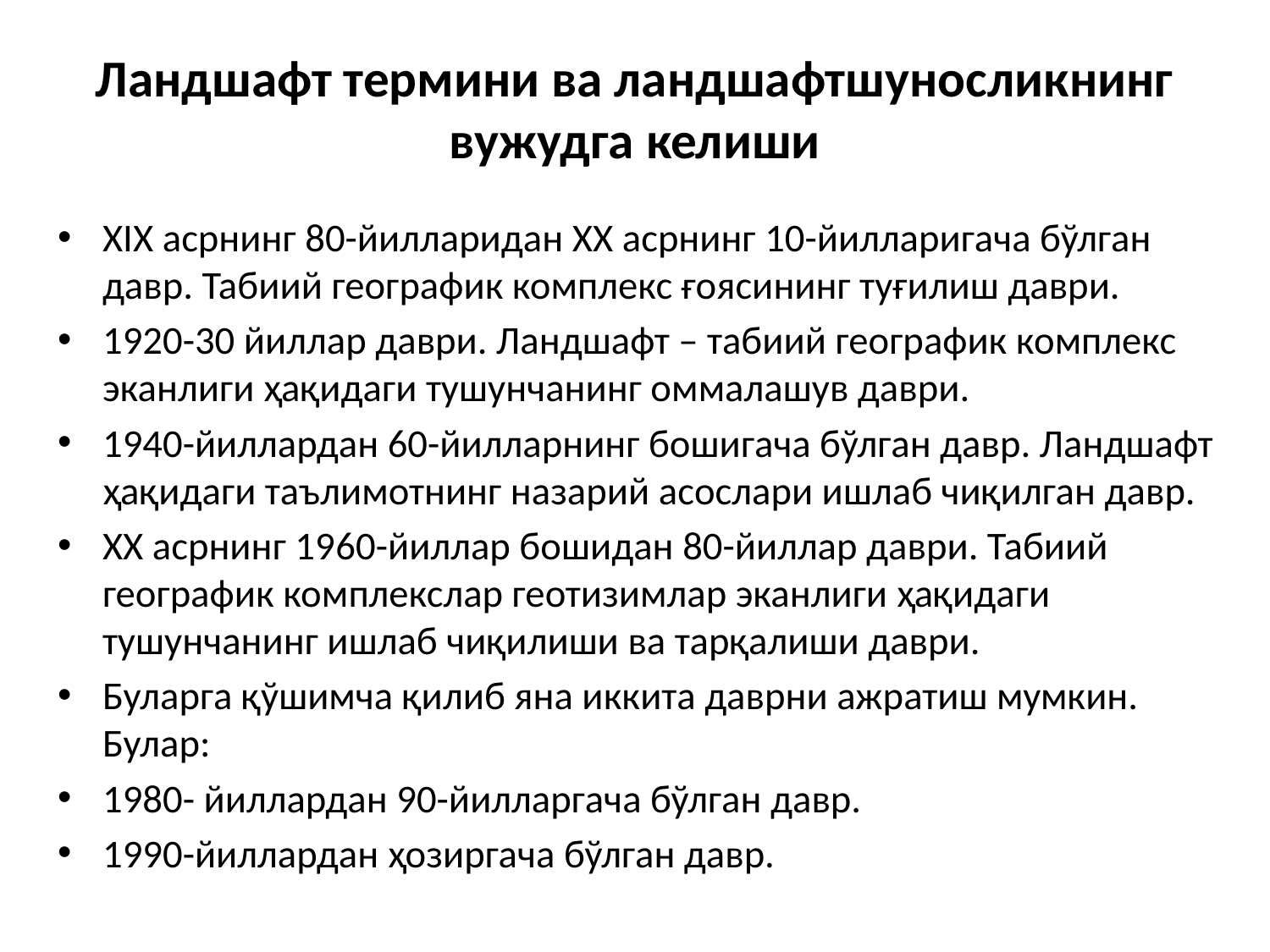

# Ландшафт термини ва ландшафтшуносликнинг вужудга келиши
XIX асрнинг 80-йилларидан XX асрнинг 10-йилларигача бўлган давр. Табиий географик комплекс ғоясининг туғилиш даври.
1920-30 йиллар даври. Ландшафт – табиий географик комплекс эканлиги ҳақидаги тушунчанинг оммалашув даври.
1940-йиллардан 60-йилларнинг бошигача бўлган давр. Ландшафт ҳақидаги таълимотнинг назарий асослари ишлаб чиқилган давр.
XX асрнинг 1960-йиллар бошидан 80-йиллар даври. Табиий географик комплекслар геотизимлар эканлиги ҳақидаги тушунчанинг ишлаб чиқилиши ва тарқалиши даври.
Буларга қўшимча қилиб яна иккита даврни ажратиш мумкин. Булар:
1980- йиллардан 90-йилларгача бўлган давр.
1990-йиллардан ҳозиргача бўлган давр.